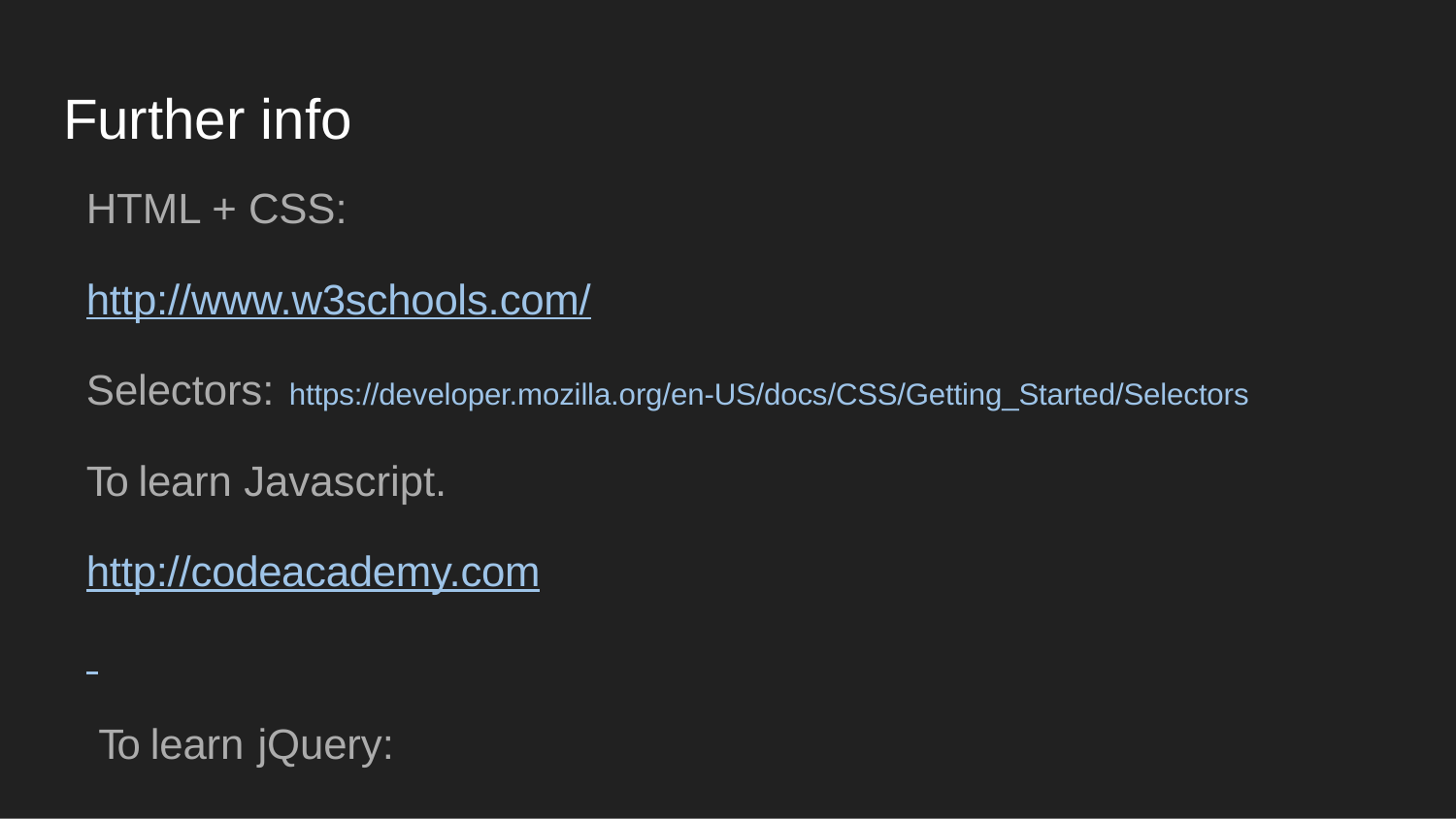

# Further info
HTML + CSS:
http://www.w3schools.com/
Selectors: https://developer.mozilla.org/en-US/docs/CSS/Getting_Started/Selectors
To learn Javascript.  http://codeacademy.com  To learn jQuery:
http://docs.jquery.com/Tutorials